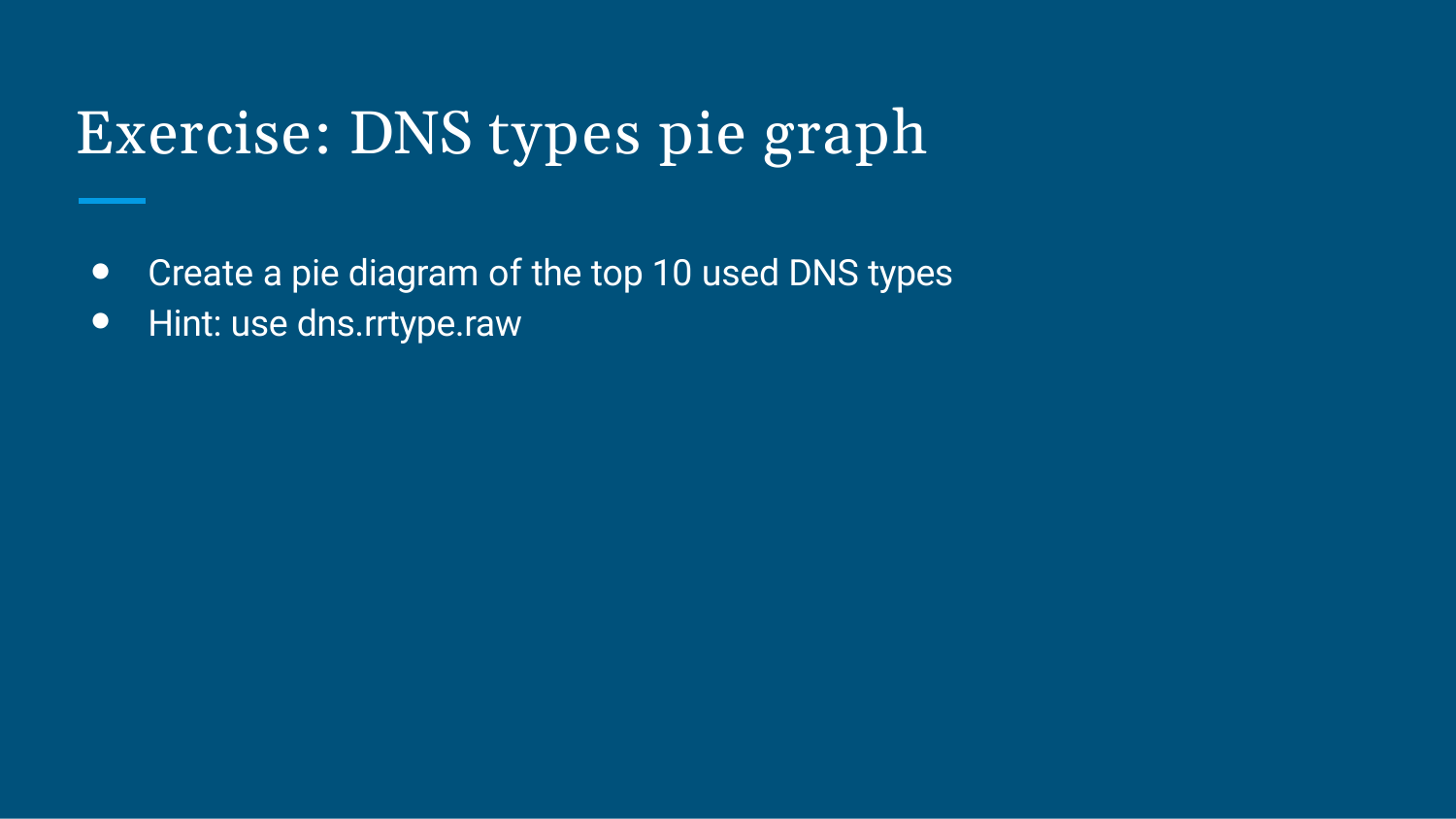

# Exercise: DNS types pie graph
Create a pie diagram of the top 10 used DNS types
Hint: use dns.rrtype.raw